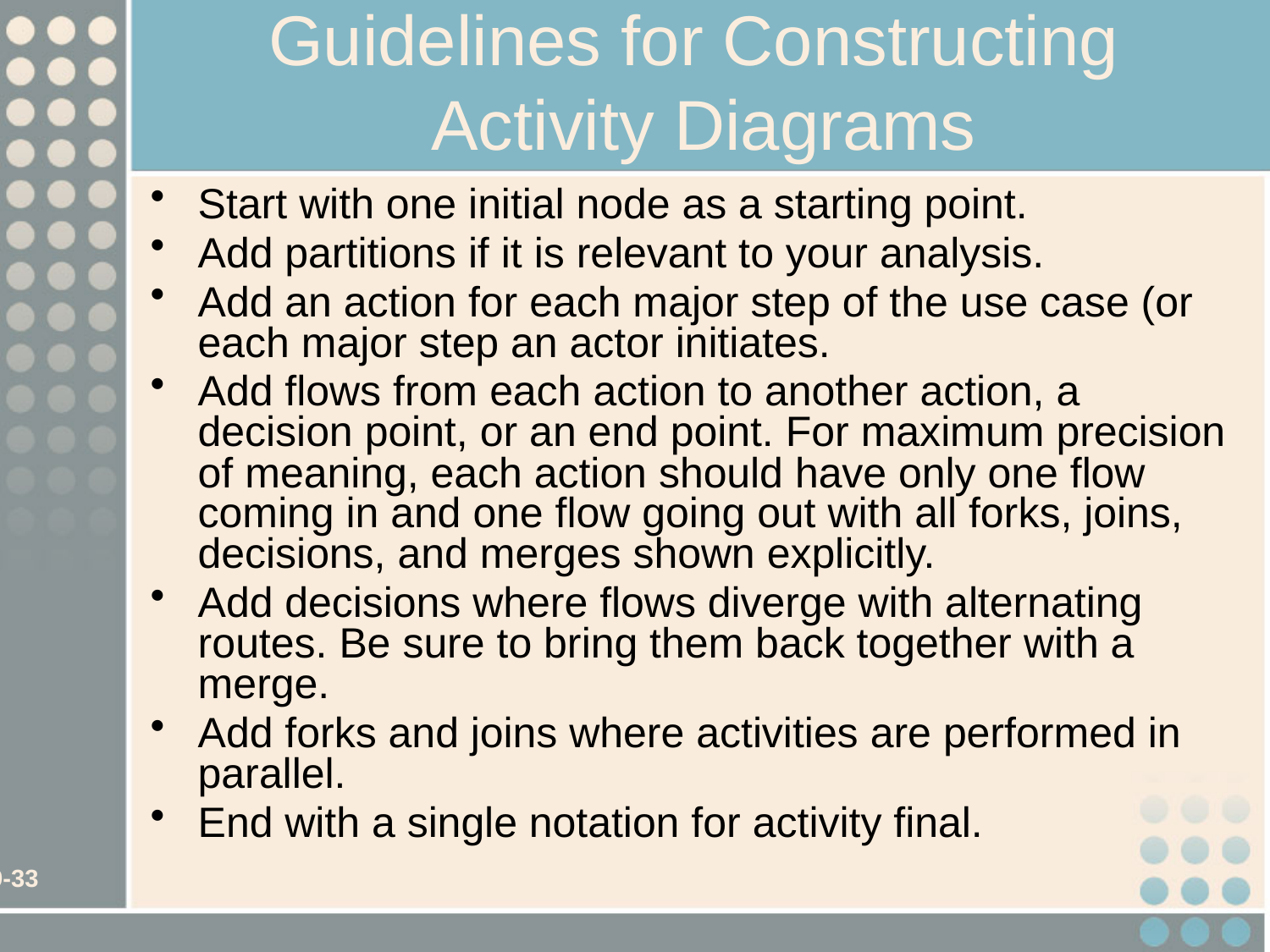

# Guidelines for Constructing Activity Diagrams
Start with one initial node as a starting point.
Add partitions if it is relevant to your analysis.
Add an action for each major step of the use case (or each major step an actor initiates.
Add flows from each action to another action, a decision point, or an end point. For maximum precision of meaning, each action should have only one flow coming in and one flow going out with all forks, joins, decisions, and merges shown explicitly.
Add decisions where flows diverge with alternating routes. Be sure to bring them back together with a merge.
Add forks and joins where activities are performed in parallel.
End with a single notation for activity final.